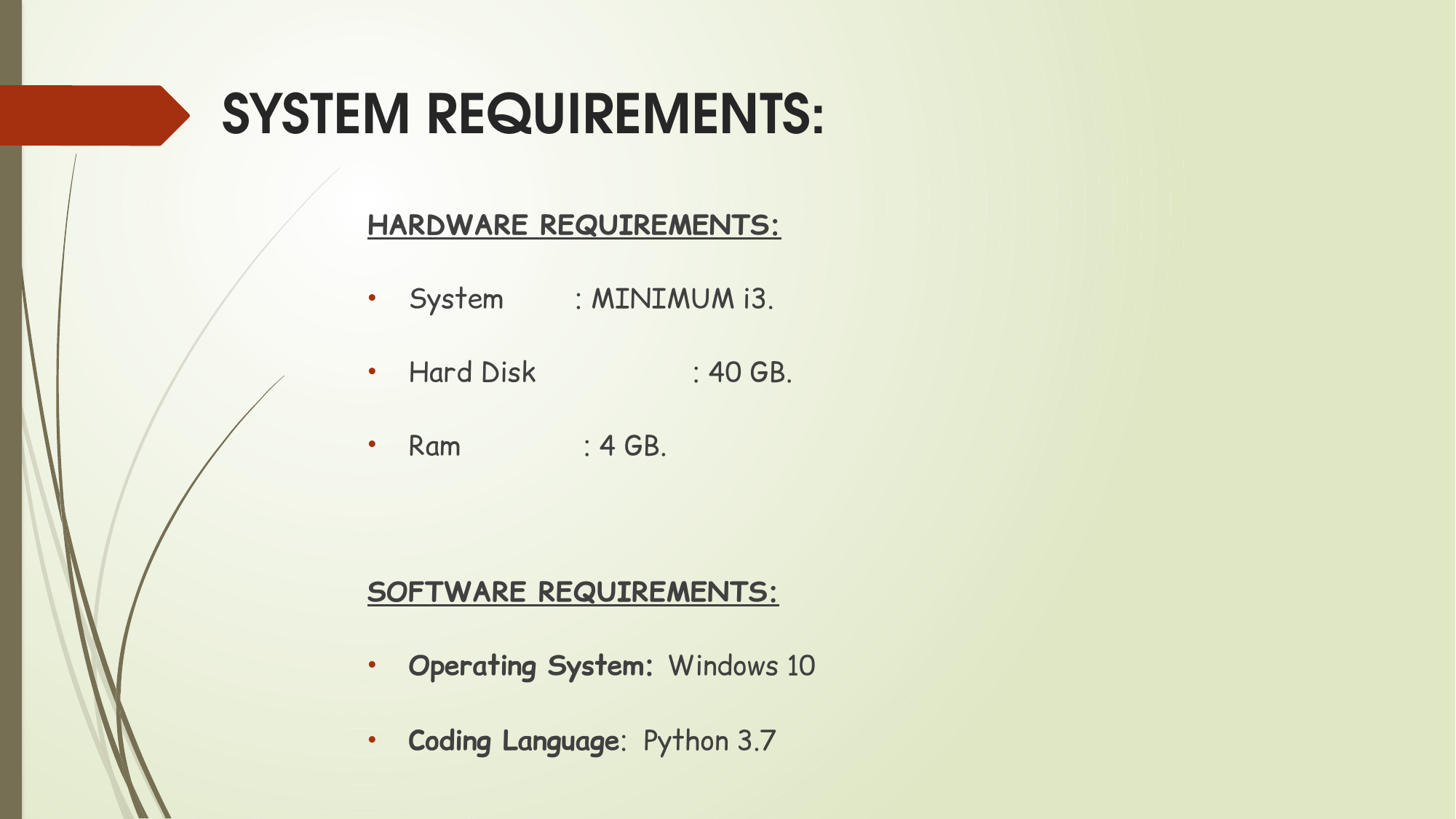

# SYSTEM REQUIREMENTS:
HARDWARE REQUIREMENTS:
System	       : MINIMUM i3.
Hard Disk      	        : 40 GB.
Ram		        : 4 GB.

SOFTWARE REQUIREMENTS:
Operating System: Windows 10
Coding Language:  Python 3.7